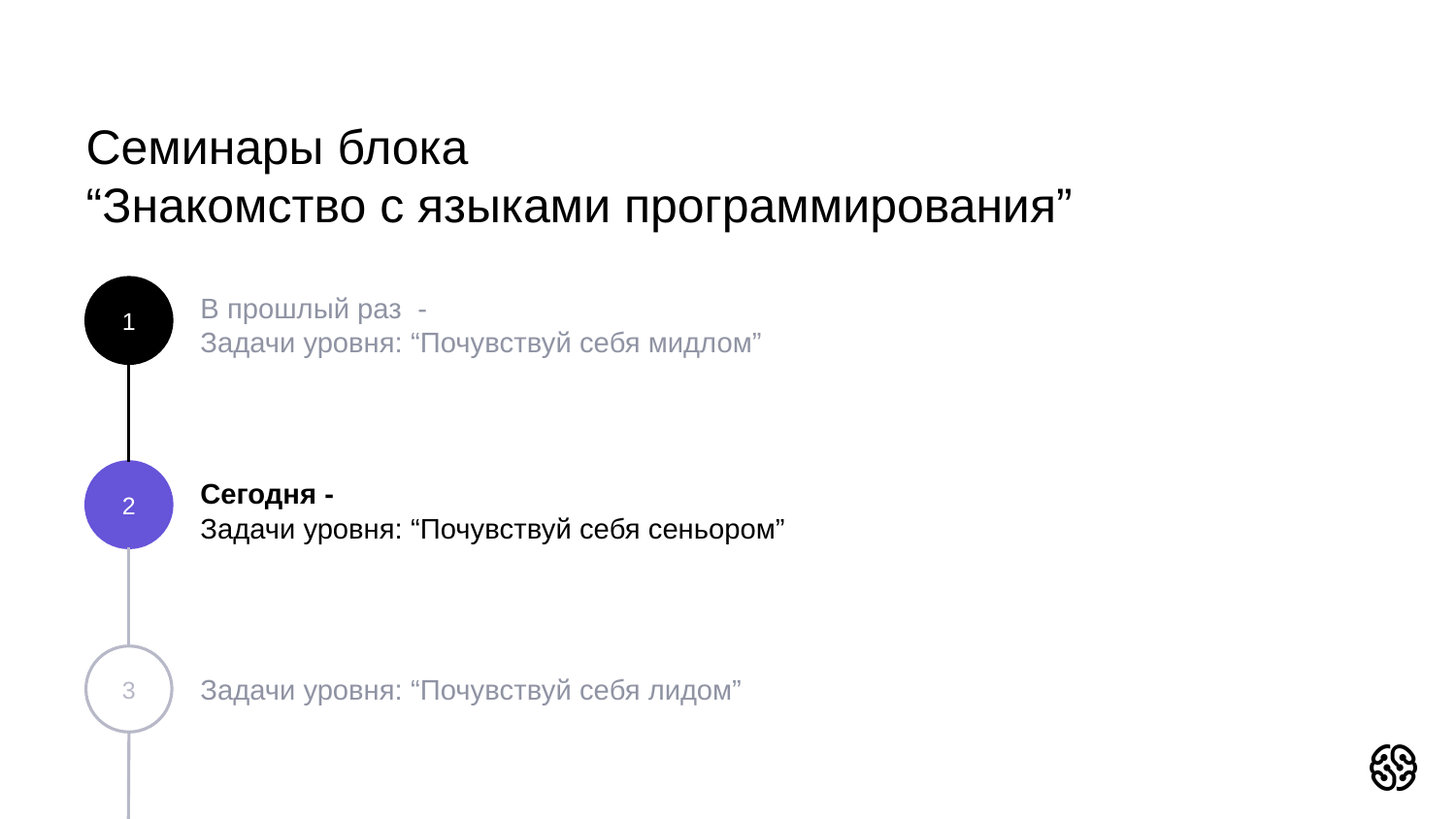

# Семинары блока
“Знакомство с языками программирования”
В прошлый раз  -
Задачи уровня: “Почувствуй себя мидлом”

1
2
Сегодня -
Задачи уровня: “Почувствуй себя сеньором”
3
Задачи уровня: “Почувствуй себя лидом”